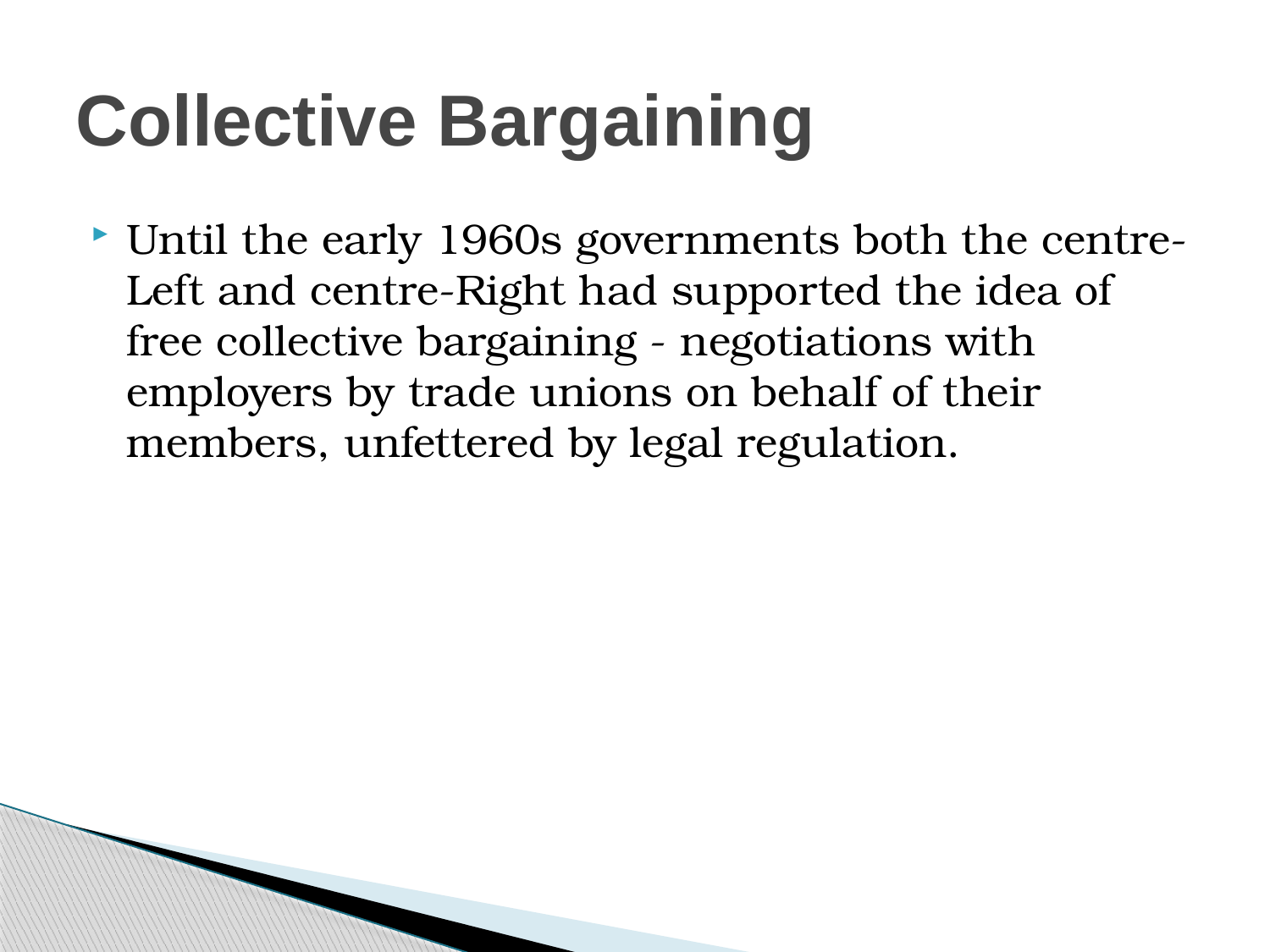

# Collective Bargaining
Until the early 1960s governments both the centre-Left and centre-Right had supported the idea of free collective bargaining - negotiations with employers by trade unions on behalf of their members, unfettered by legal regulation.